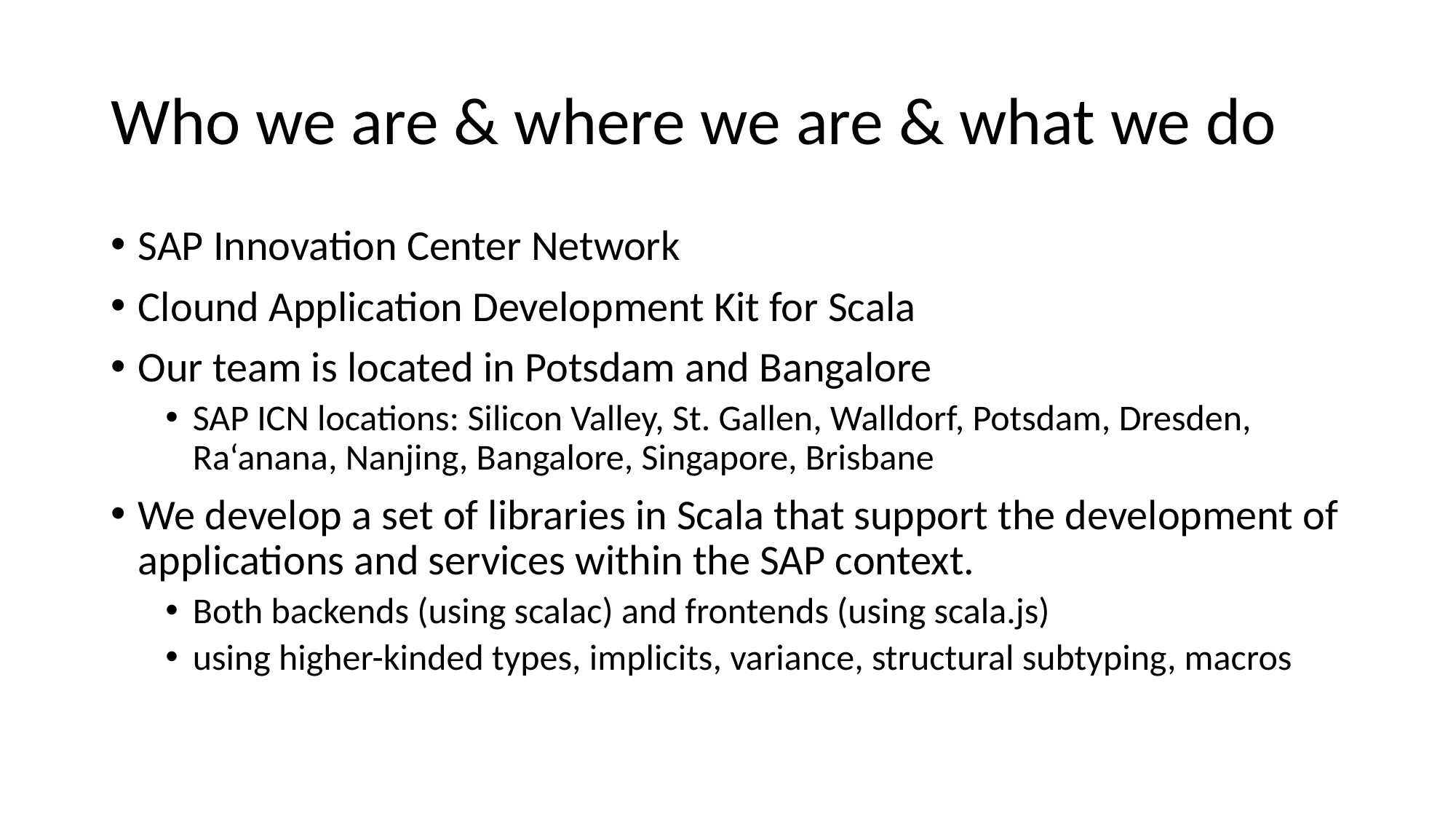

# Who we are & where we are & what we do
SAP Innovation Center Network
Clound Application Development Kit for Scala
Our team is located in Potsdam and Bangalore
SAP ICN locations: Silicon Valley, St. Gallen, Walldorf, Potsdam, Dresden, Ra‘anana, Nanjing, Bangalore, Singapore, Brisbane
We develop a set of libraries in Scala that support the development of applications and services within the SAP context.
Both backends (using scalac) and frontends (using scala.js)
using higher-kinded types, implicits, variance, structural subtyping, macros